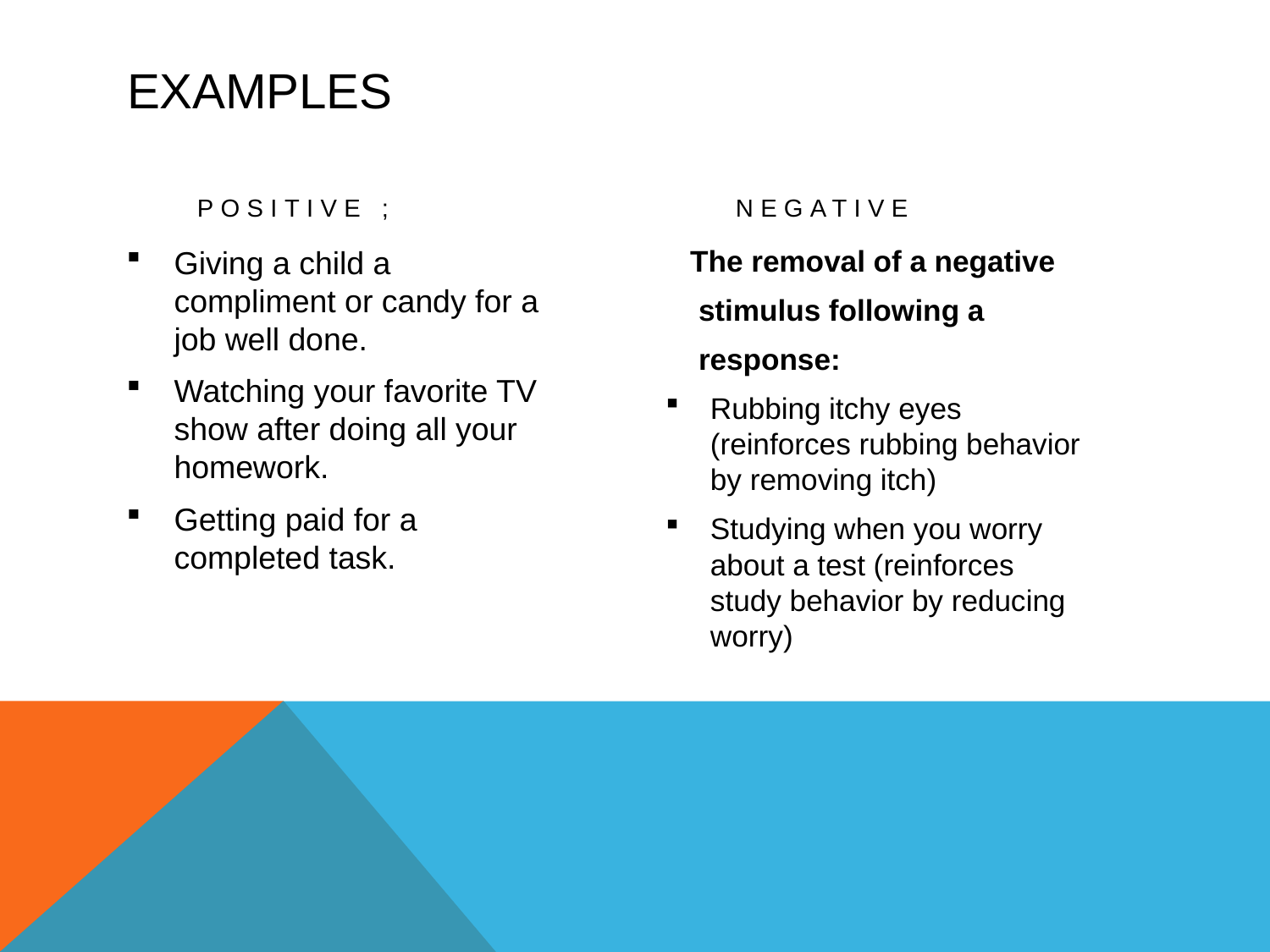

# examples
     positive ;
     negative
Giving a child a compliment or candy for a job well done.
Watching your favorite TV show after doing all your homework.
Getting paid for a completed task.

   The removal of a negative
    stimulus following a
    response:
Rubbing itchy eyes (reinforces rubbing behavior by removing itch)
Studying when you worry about a test (reinforces study behavior by reducing worry)